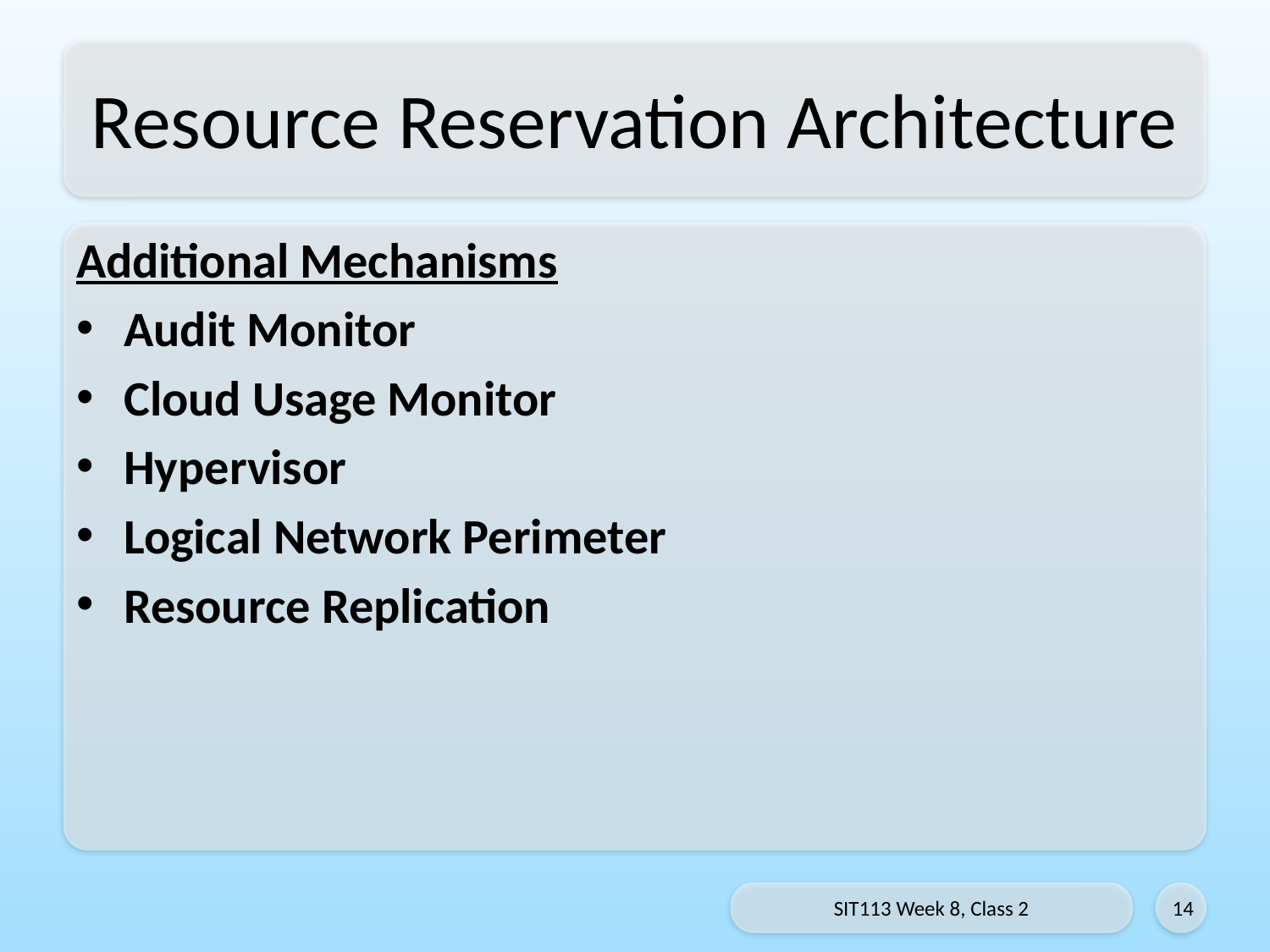

# Resource Reservation Architecture
Additional Mechanisms
Audit Monitor
Cloud Usage Monitor
Hypervisor
Logical Network Perimeter
Resource Replication
SIT113 Week 8, Class 2
14